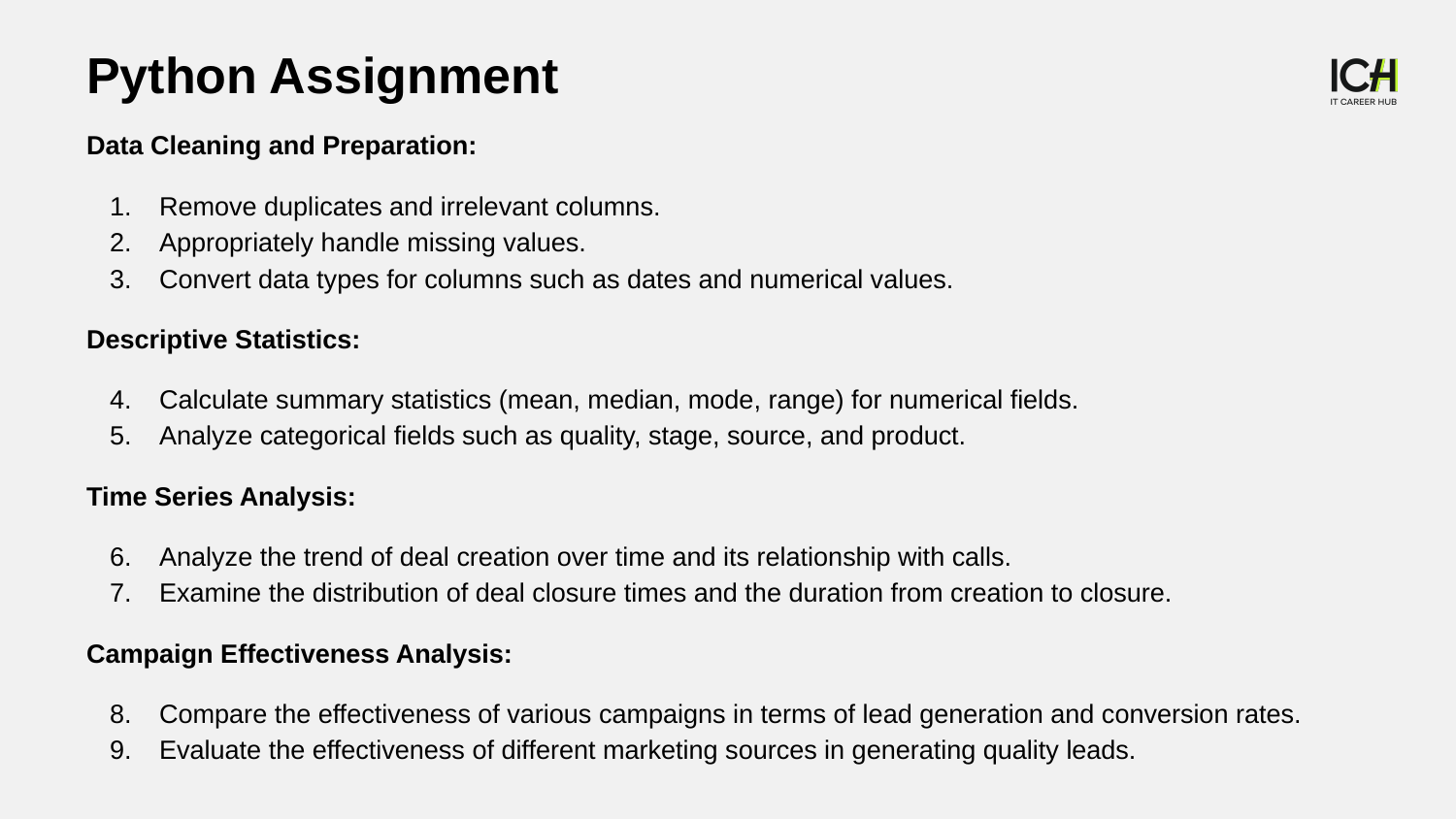

Python Assignment
Data Cleaning and Preparation:
Remove duplicates and irrelevant columns.
Appropriately handle missing values.
Convert data types for columns such as dates and numerical values.
Descriptive Statistics:
Calculate summary statistics (mean, median, mode, range) for numerical fields.
Analyze categorical fields such as quality, stage, source, and product.
Time Series Analysis:
Analyze the trend of deal creation over time and its relationship with calls.
Examine the distribution of deal closure times and the duration from creation to closure.
Campaign Effectiveness Analysis:
Compare the effectiveness of various campaigns in terms of lead generation and conversion rates.
Evaluate the effectiveness of different marketing sources in generating quality leads.